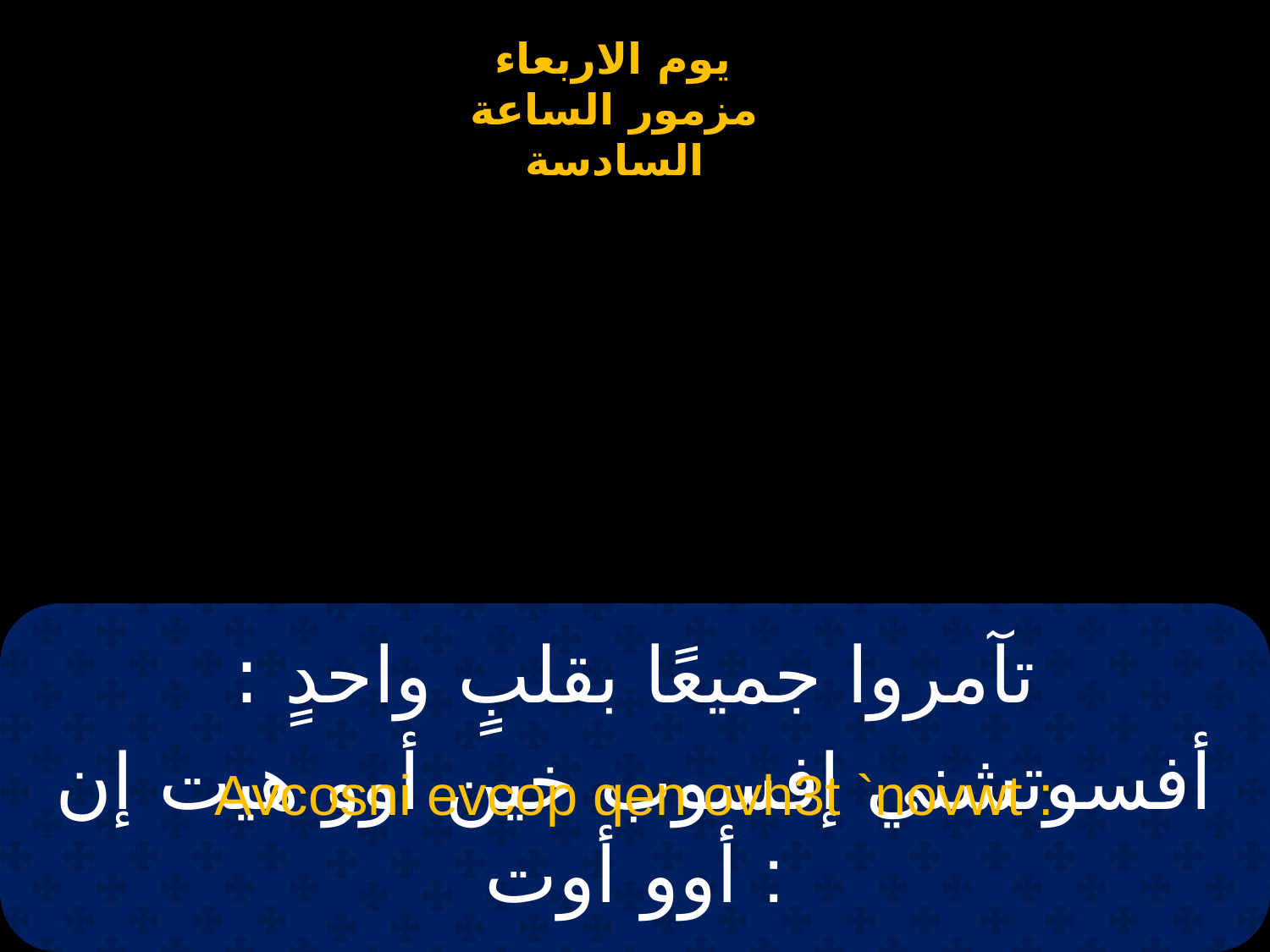

# تآمروا جميعًا بقلبٍ واحدٍ :
Avcosni evcop qen ovh3t `novwt :
أفسوتشني إفسوب خين أوو هيت إن أوو أوت :